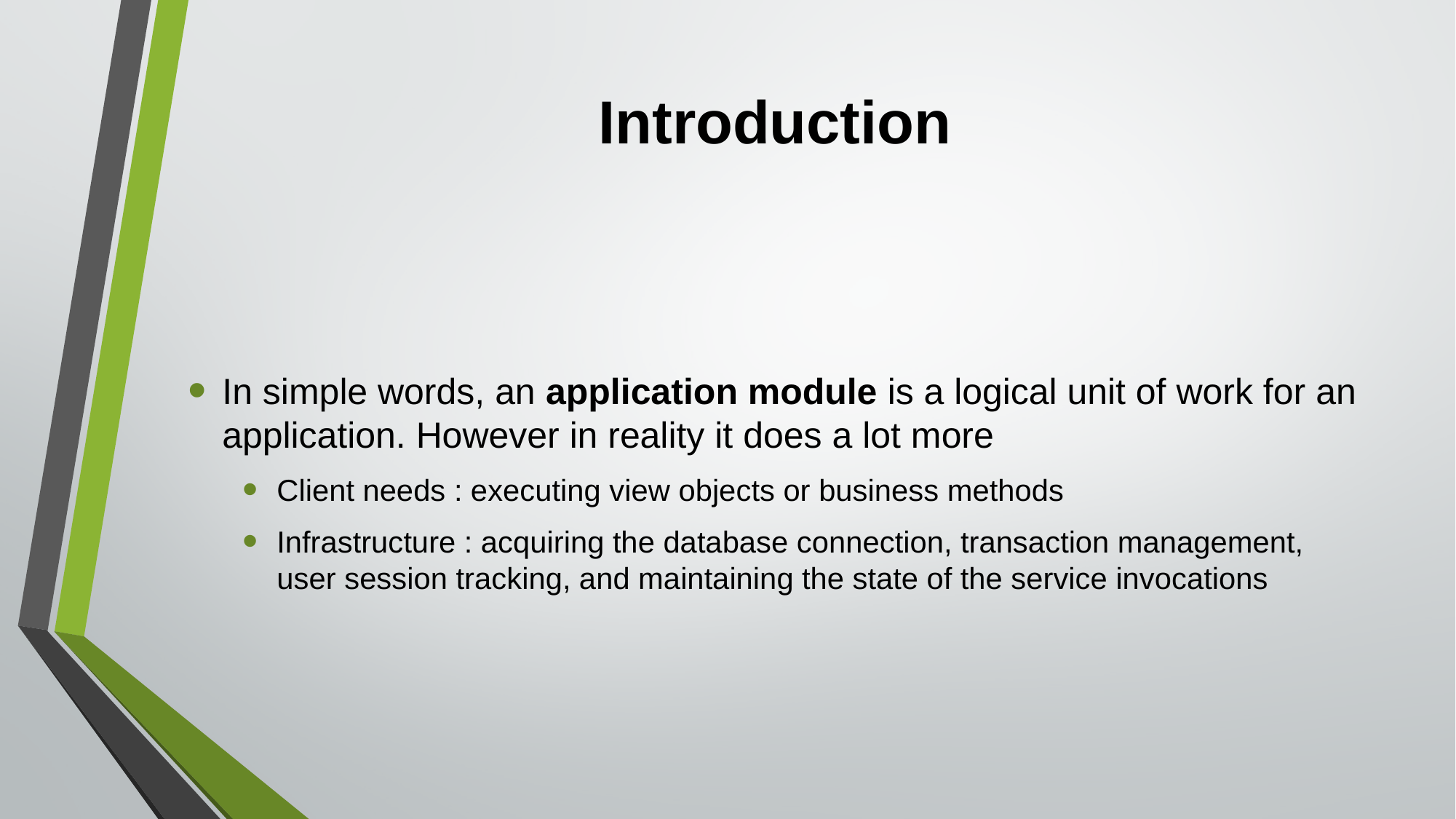

# Introduction
In simple words, an application module is a logical unit of work for an application. However in reality it does a lot more
Client needs : executing view objects or business methods
Infrastructure : acquiring the database connection, transaction management, user session tracking, and maintaining the state of the service invocations